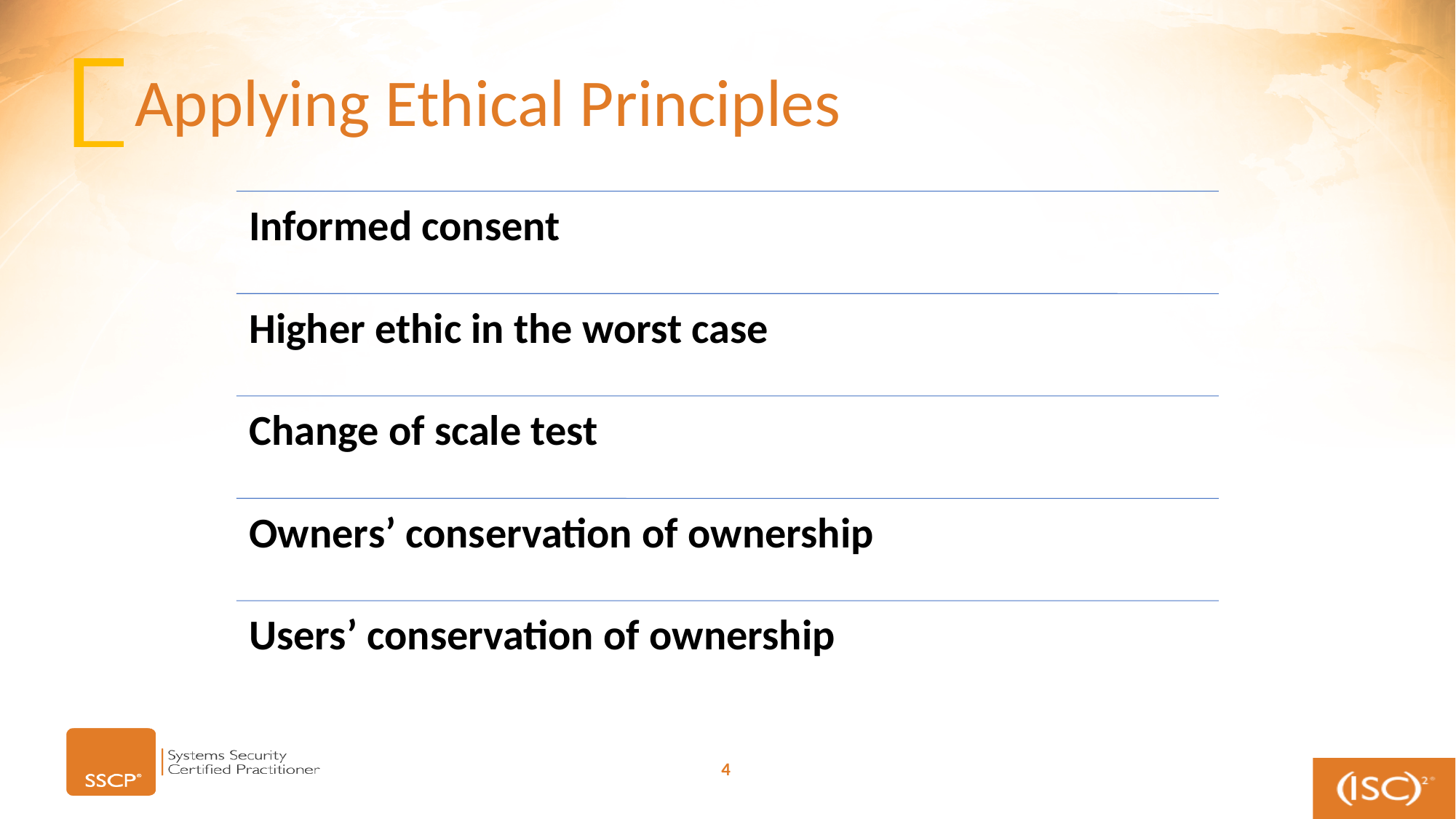

# Applying Ethical Principles
Informed consent
Higher ethic in the worst case
Change of scale test
Owners’ conservation of ownership
Users’ conservation of ownership